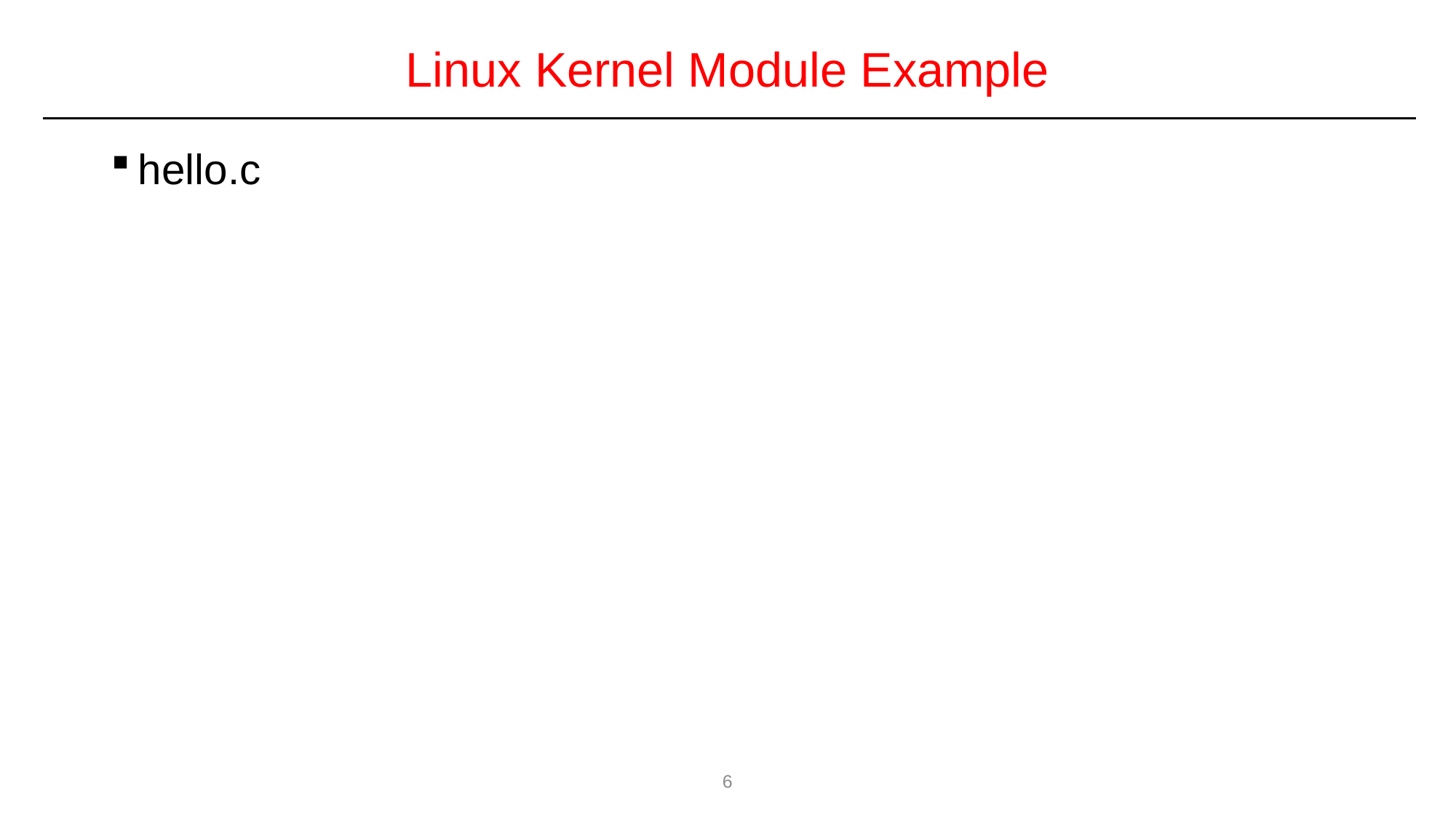

# Linux Kernel Module Example
hello.c

6